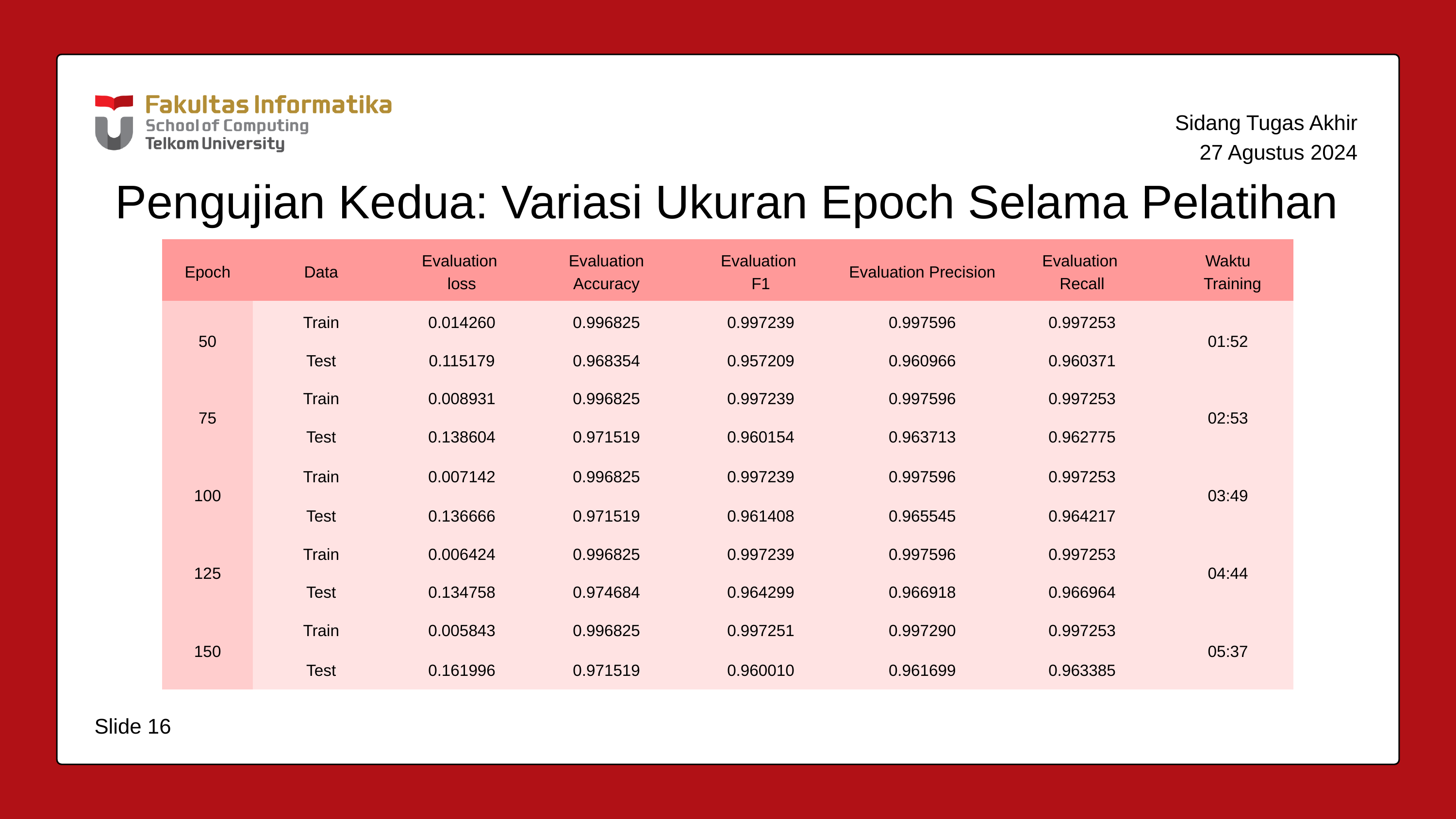

Sidang Tugas Akhir
27 Agustus 2024

Pengujian Kedua: Variasi Ukuran Epoch Selama Pelatihan
| Epoch | Data | Evaluation loss | Evaluation Accuracy | Evaluation F1 | Evaluation Precision | Evaluation Recall | Waktu Training |
| --- | --- | --- | --- | --- | --- | --- | --- |
| 50 | Train | 0.014260 | 0.996825 | 0.997239 | 0.997596 | 0.997253 | 01:52 |
| 50 | Test | 0.115179 | 0.968354 | 0.957209 | 0.960966 | 0.960371 | 01:52 |
| 75 | Train | 0.008931 | 0.996825 | 0.997239 | 0.997596 | 0.997253 | 02:53 |
| 75 | Test | 0.138604 | 0.971519 | 0.960154 | 0.963713 | 0.962775 | 02:53 |
| 100 | Train | 0.007142 | 0.996825 | 0.997239 | 0.997596 | 0.997253 | 03:49 |
| 100 | Test | 0.136666 | 0.971519 | 0.961408 | 0.965545 | 0.964217 | 03:49 |
| 125 | Train | 0.006424 | 0.996825 | 0.997239 | 0.997596 | 0.997253 | 04:44 |
| 125 | Test | 0.134758 | 0.974684 | 0.964299 | 0.966918 | 0.966964 | 04:44 |
| 150 | Train | 0.005843 | 0.996825 | 0.997251 | 0.997290 | 0.997253 | 05:37 |
| 150 | Test | 0.161996 | 0.971519 | 0.960010 | 0.961699 | 0.963385 | 05:37 |
Slide 16